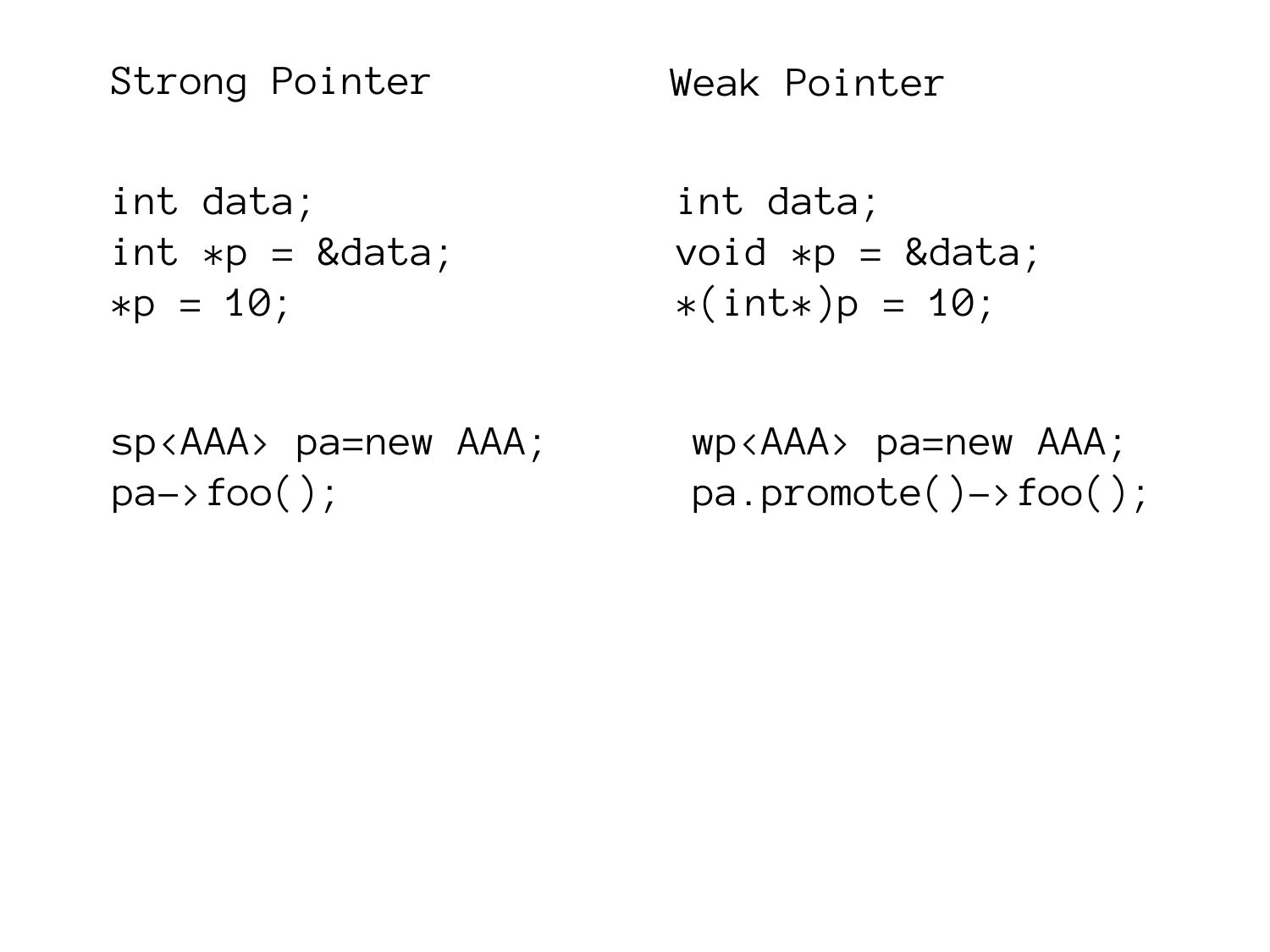

Strong Pointer
Weak Pointer
int data;
void *p = &data;
*(int*)p = 10;
int data;
int *p = &data;
*p = 10;
wp<AAA> pa=new AAA;
pa.promote()->foo();

sp<AAA> pa=new AAA;
pa->foo();